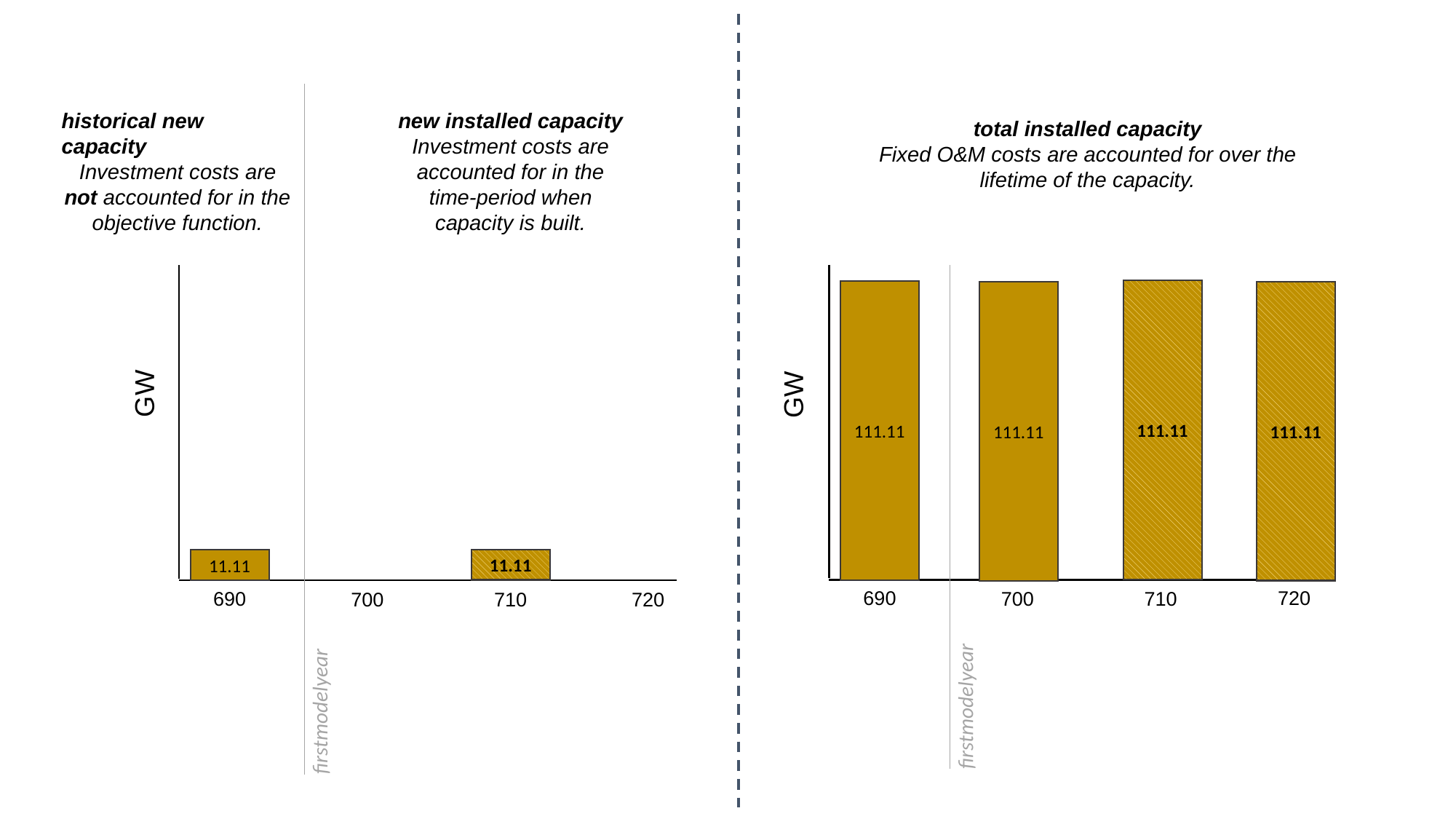

historical new capacity
Investment costs are not accounted for in the objective function.
new installed capacity
Investment costs are accounted for in the time-period when capacity is built.
total installed capacity
Fixed O&M costs are accounted for over the lifetime of the capacity.
111.11
111.11
111.11
111.11
GW
GW
11.11
11.11
690
720
700
690
710
700
720
710
firstmodelyear
firstmodelyear